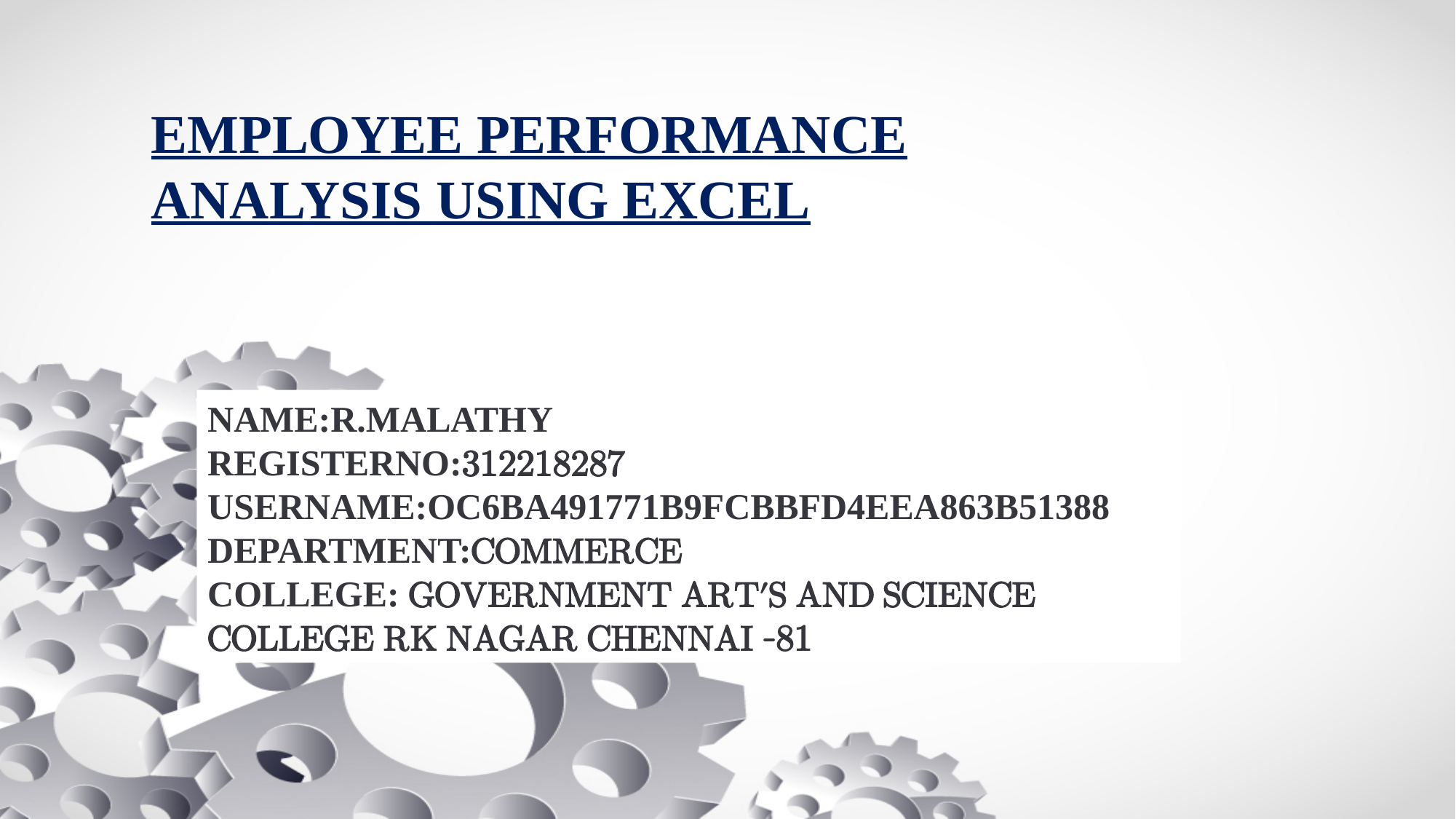

# EMPLOYEE PERFORMANCE ANALYSIS USING EXCEL
NAME:R.MALATHY
REGISTERNO:312218287
USERNAME:OC6BA491771B9FCBBFD4EEA863B51388
DEPARTMENT:COMMERCE
COLLEGE: GOVERNMENT ART'S AND SCIENCE COLLEGE RK NAGAR CHENNAI -81